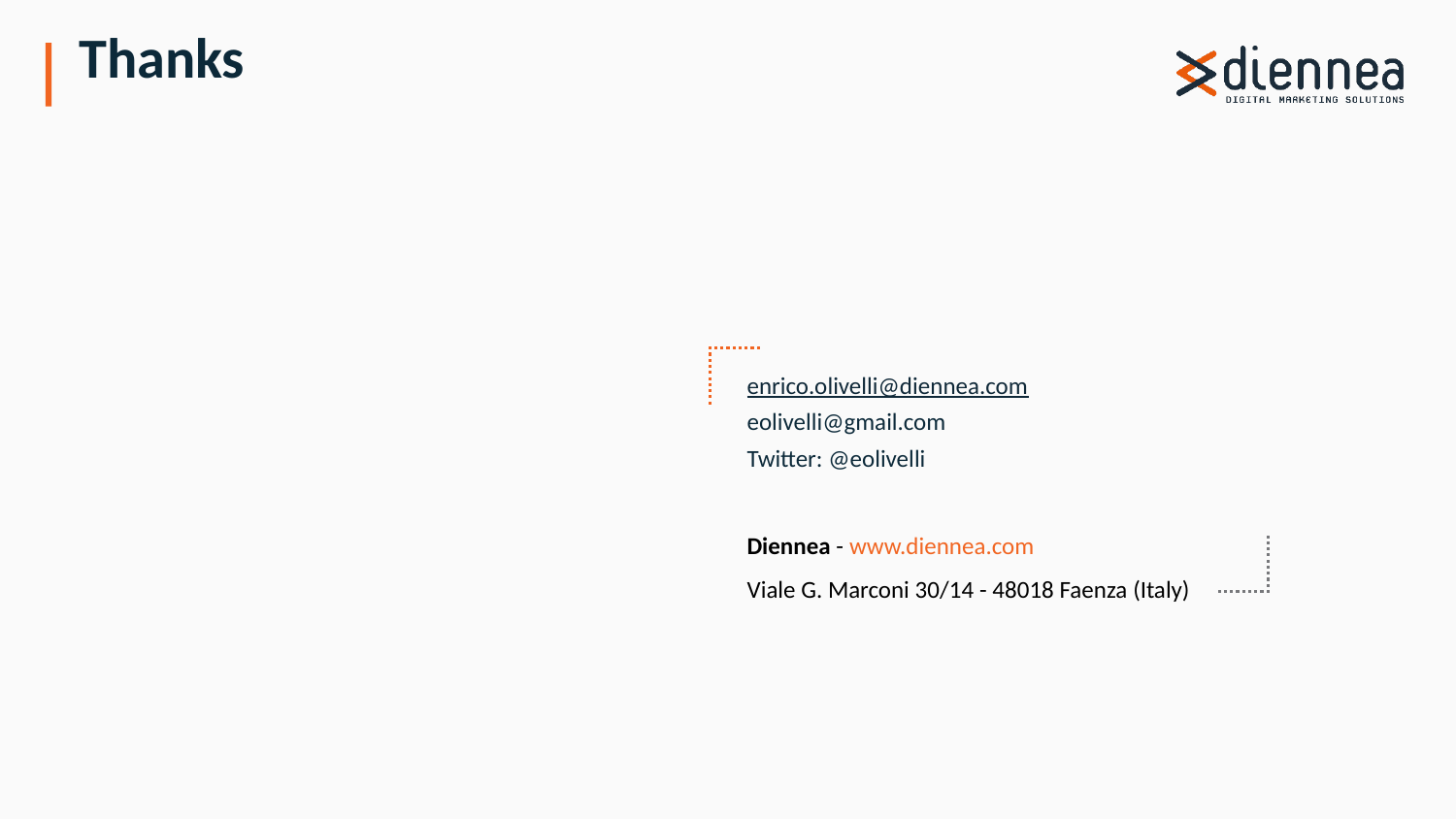

# Thanks
enrico.olivelli@diennea.com
eolivelli@gmail.com
Twitter: @eolivelli

Diennea - www.diennea.com
Viale G. Marconi 30/14 - 48018 Faenza (Italy)